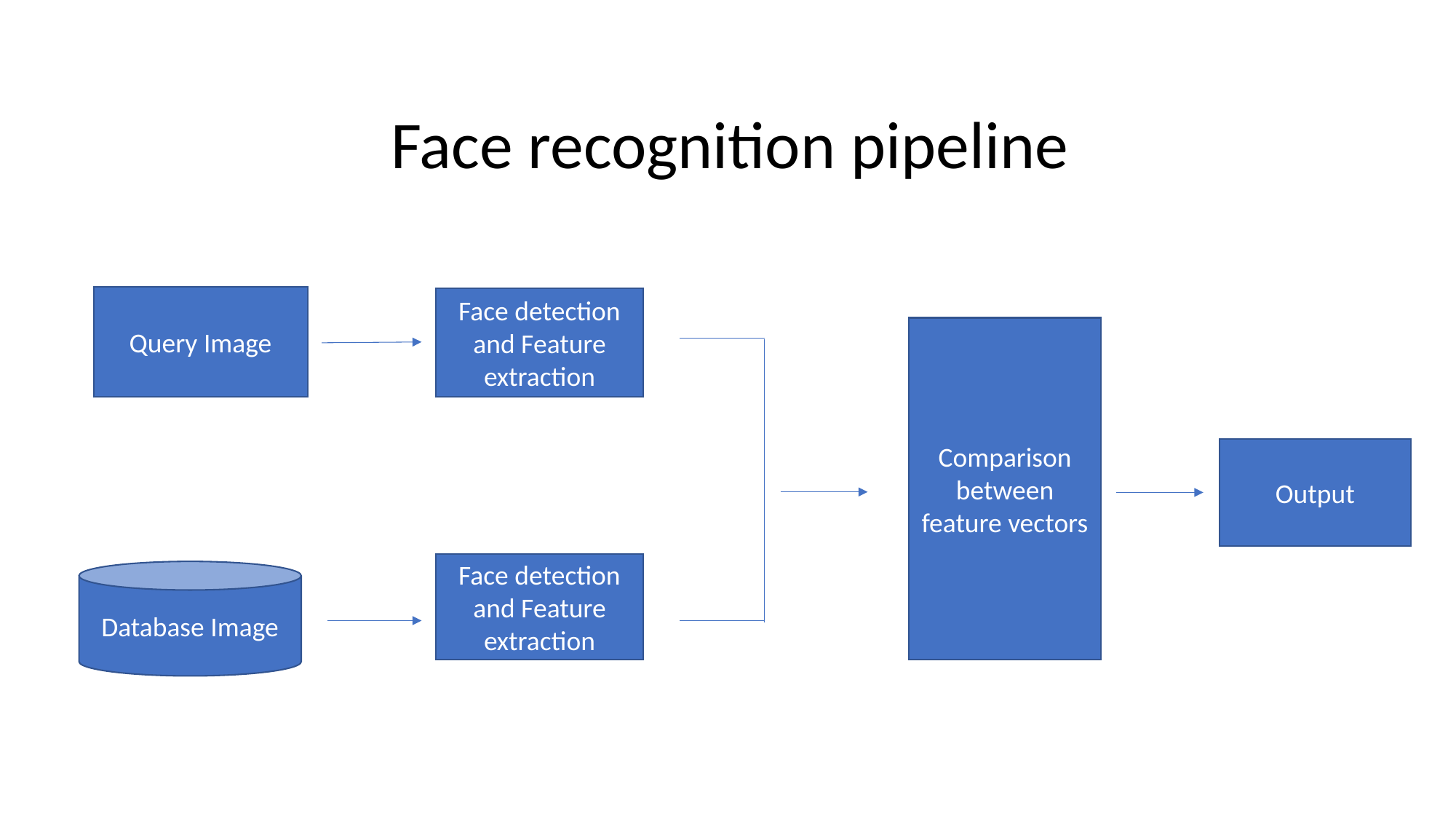

# Face recognition pipeline
Query Image
Face detection and Feature extraction
Comparison between feature vectors
Output
Face detection and Feature extraction
Database Image